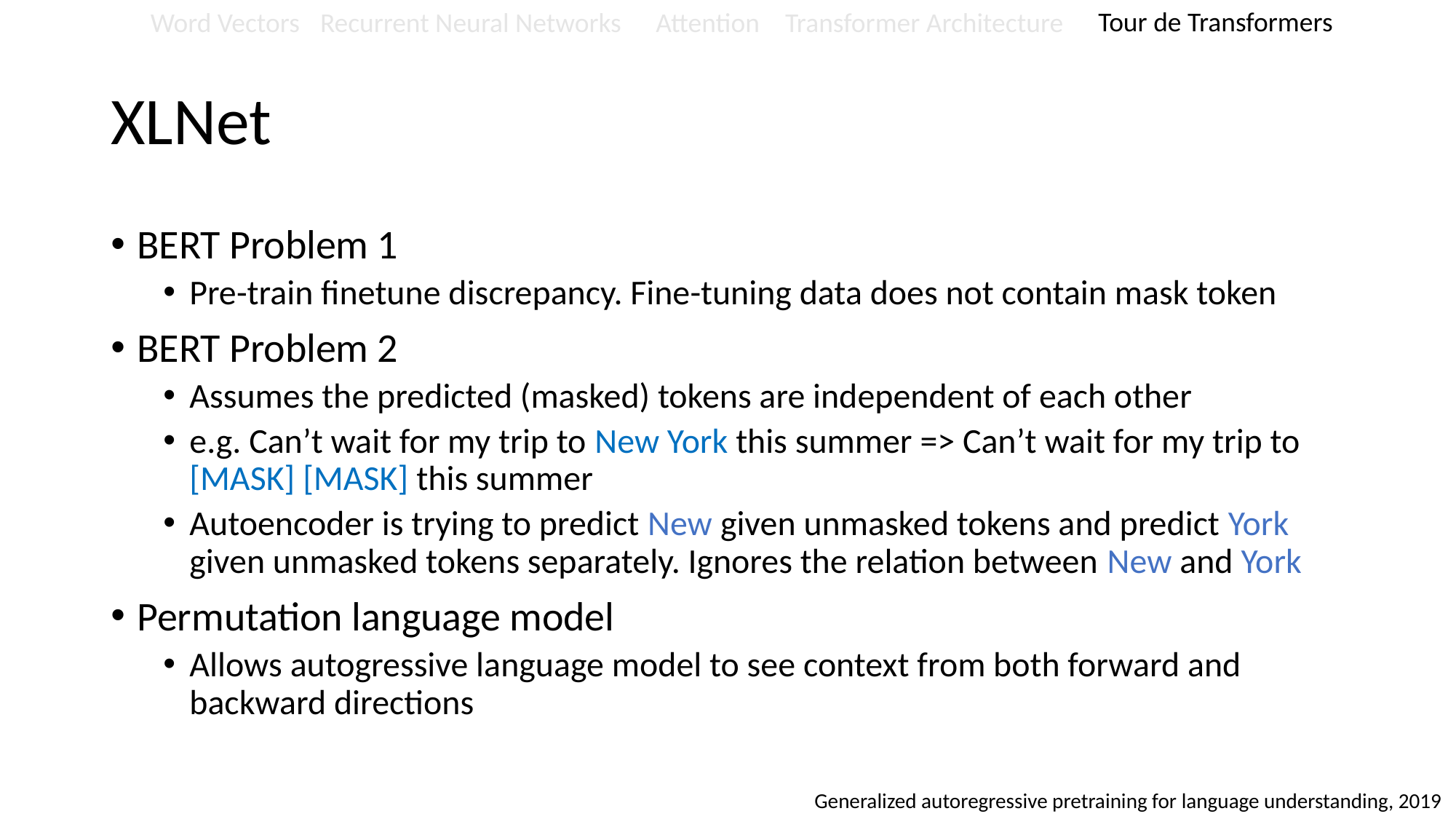

Word Vectors
Attention
Tour de Transformers
Recurrent Neural Networks
Transformer Architecture
# XLNet
BERT Problem 1
Pre-train finetune discrepancy. Fine-tuning data does not contain mask token
BERT Problem 2
Assumes the predicted (masked) tokens are independent of each other
e.g. Can’t wait for my trip to New York this summer => Can’t wait for my trip to [MASK] [MASK] this summer
Autoencoder is trying to predict New given unmasked tokens and predict York given unmasked tokens separately. Ignores the relation between New and York
Permutation language model
Allows autogressive language model to see context from both forward and backward directions
Generalized autoregressive pretraining for language understanding, 2019